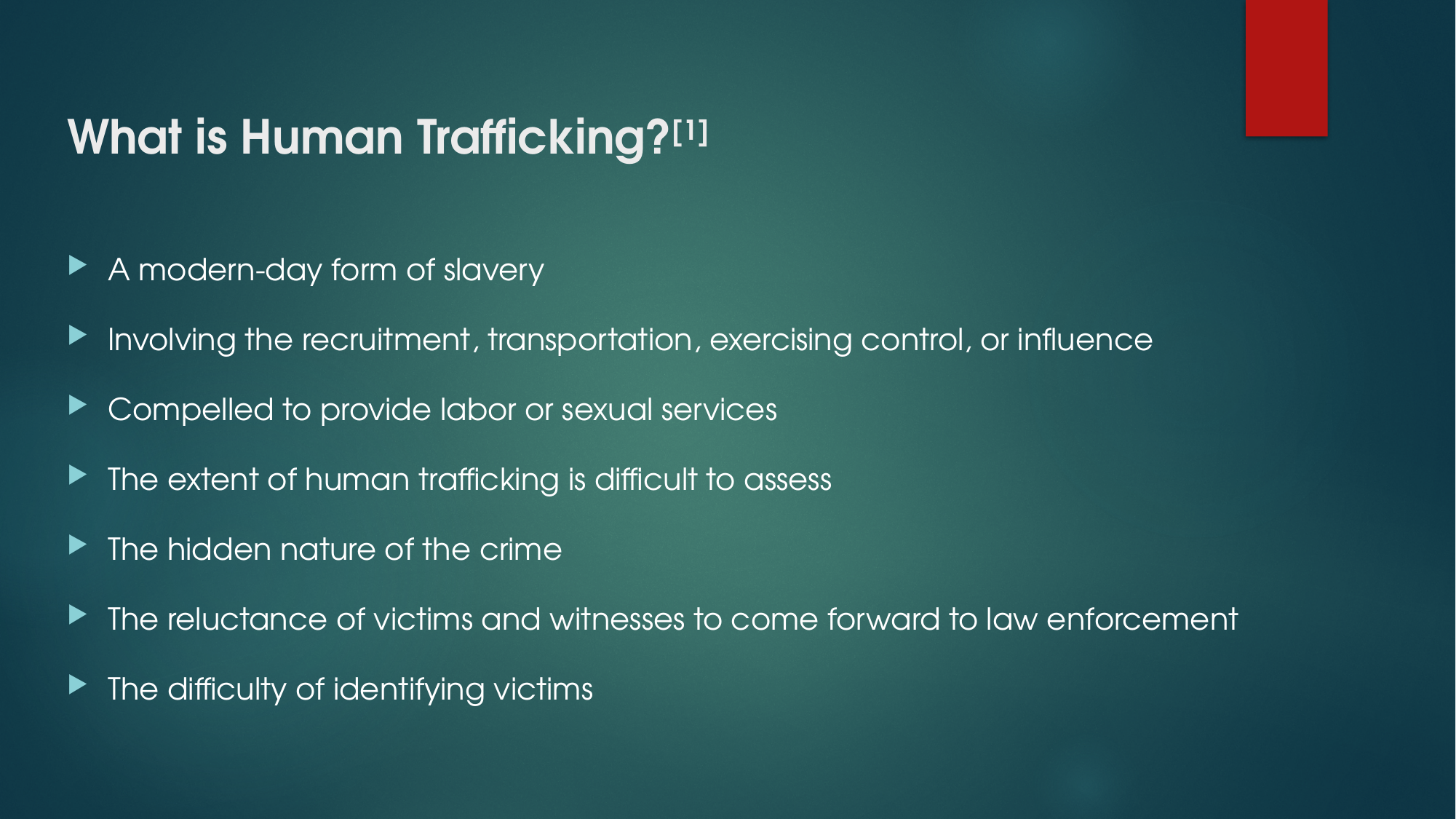

# What is Human Trafficking?[1]
A modern-day form of slavery
Involving the recruitment, transportation, exercising control, or influence
Compelled to provide labor or sexual services
The extent of human trafficking is difficult to assess
The hidden nature of the crime
The reluctance of victims and witnesses to come forward to law enforcement
The difficulty of identifying victims